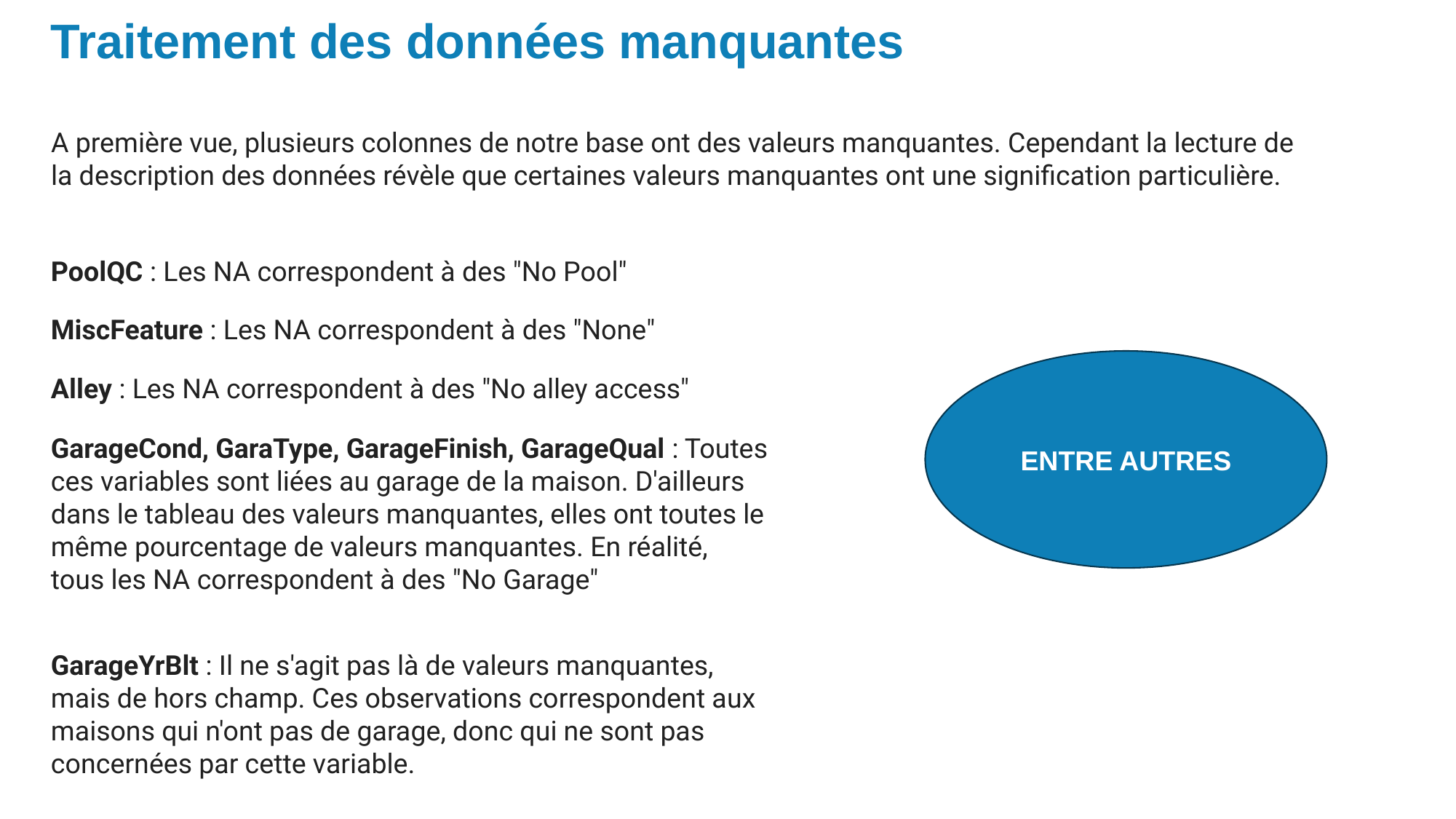

Traitement des données manquantes
A première vue, plusieurs colonnes de notre base ont des valeurs manquantes. Cependant la lecture de la description des données révèle que certaines valeurs manquantes ont une signification particulière.
PoolQC : Les NA correspondent à des "No Pool"
MiscFeature : Les NA correspondent à des "None"
ENTRE AUTRES
Alley : Les NA correspondent à des "No alley access"
GarageCond, GaraType, GarageFinish, GarageQual : Toutes ces variables sont liées au garage de la maison. D'ailleurs dans le tableau des valeurs manquantes, elles ont toutes le même pourcentage de valeurs manquantes. En réalité, tous les NA correspondent à des "No Garage"
GarageYrBlt : Il ne s'agit pas là de valeurs manquantes, mais de hors champ. Ces observations correspondent aux maisons qui n'ont pas de garage, donc qui ne sont pas concernées par cette variable.